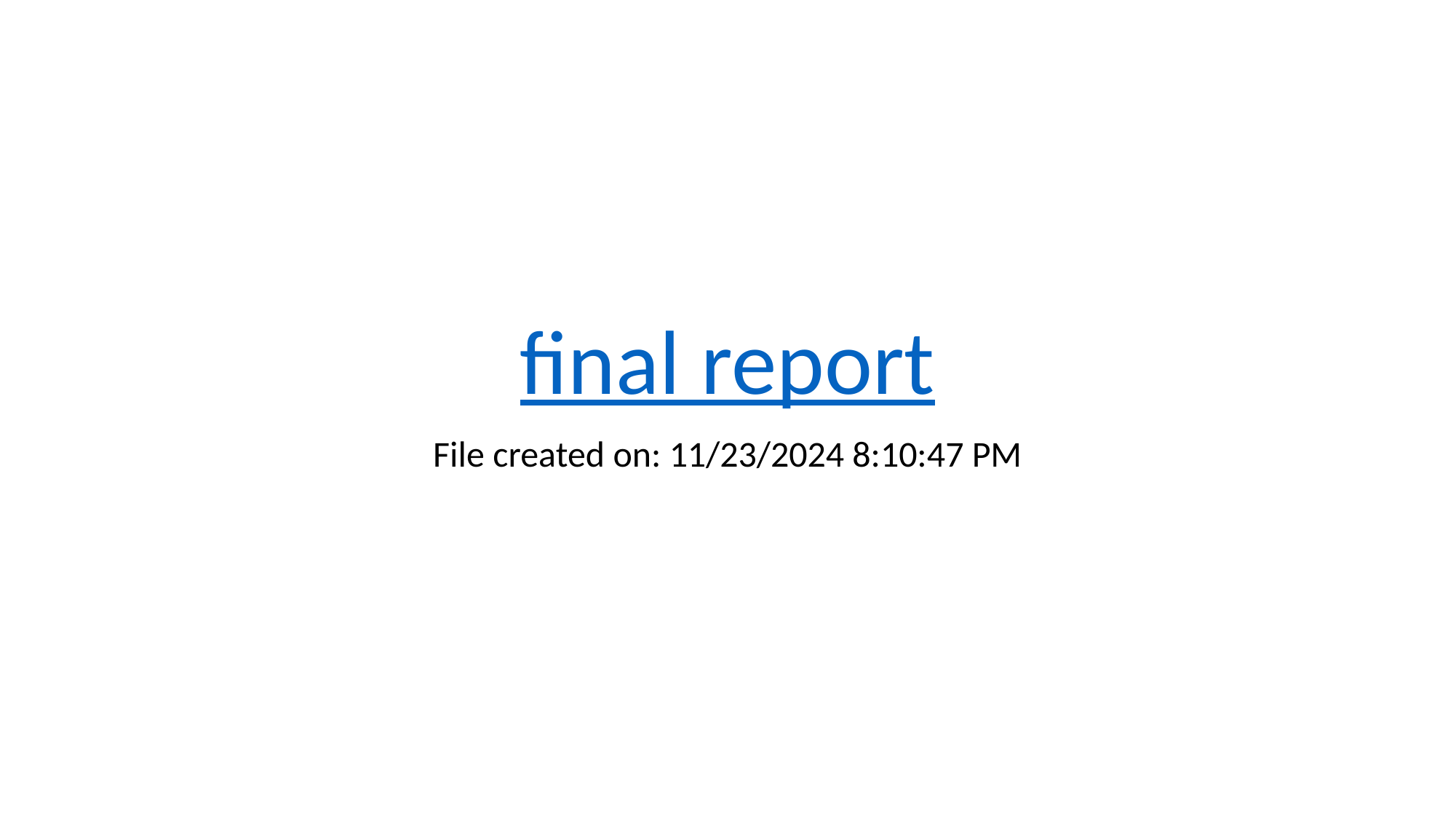

# final report
File created on: 11/23/2024 8:10:47 PM